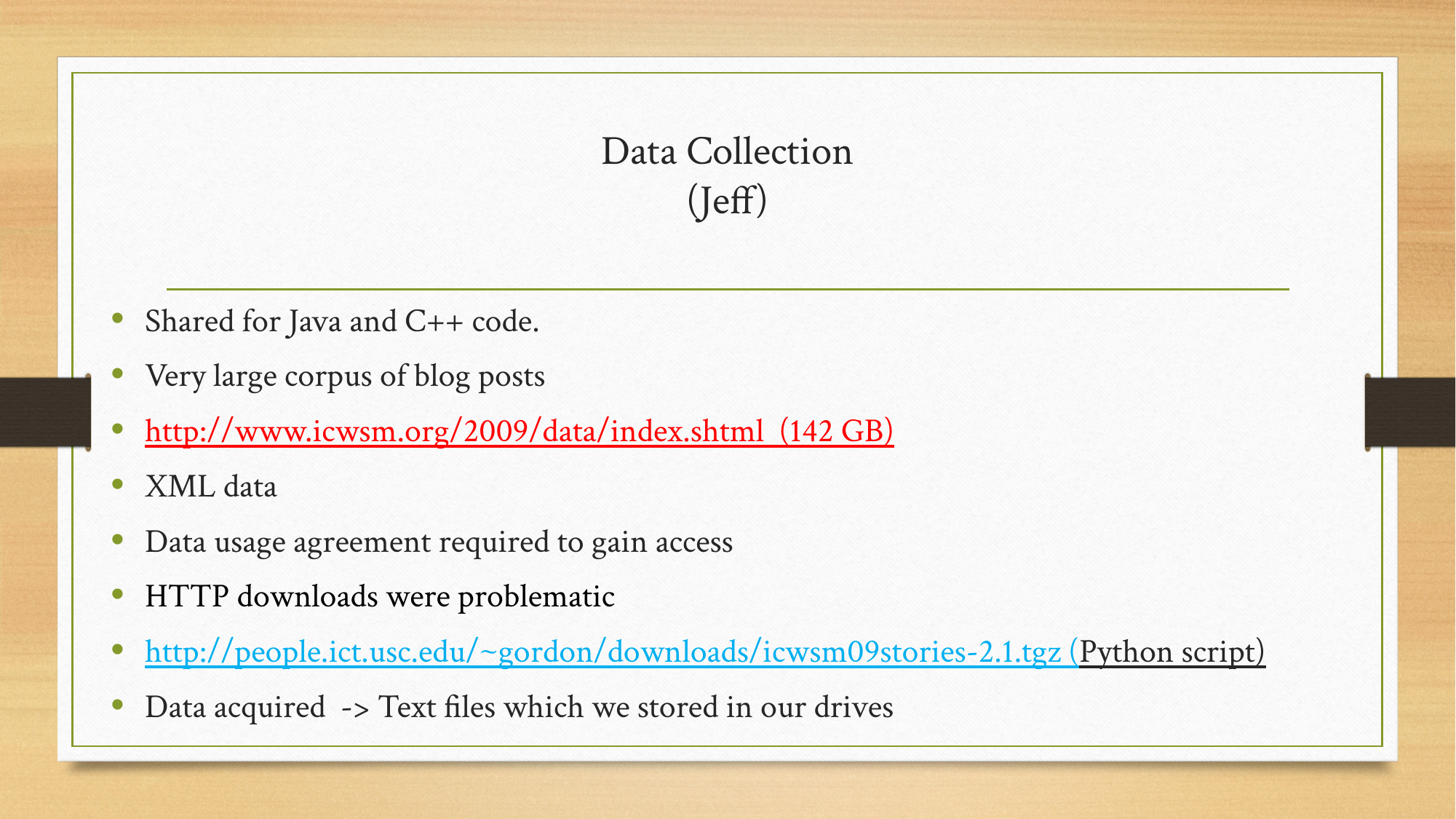

# Data Collection (Jeff)
Shared for Java and C++ code.
Very large corpus of blog posts
http://www.icwsm.org/2009/data/index.shtml  (142 GB)
XML data
Data usage agreement required to gain access
HTTP downloads were problematic
http://people.ict.usc.edu/~gordon/downloads/icwsm09stories-2.1.tgz (Python script)
Data acquired  -> Text files which we stored in our drives